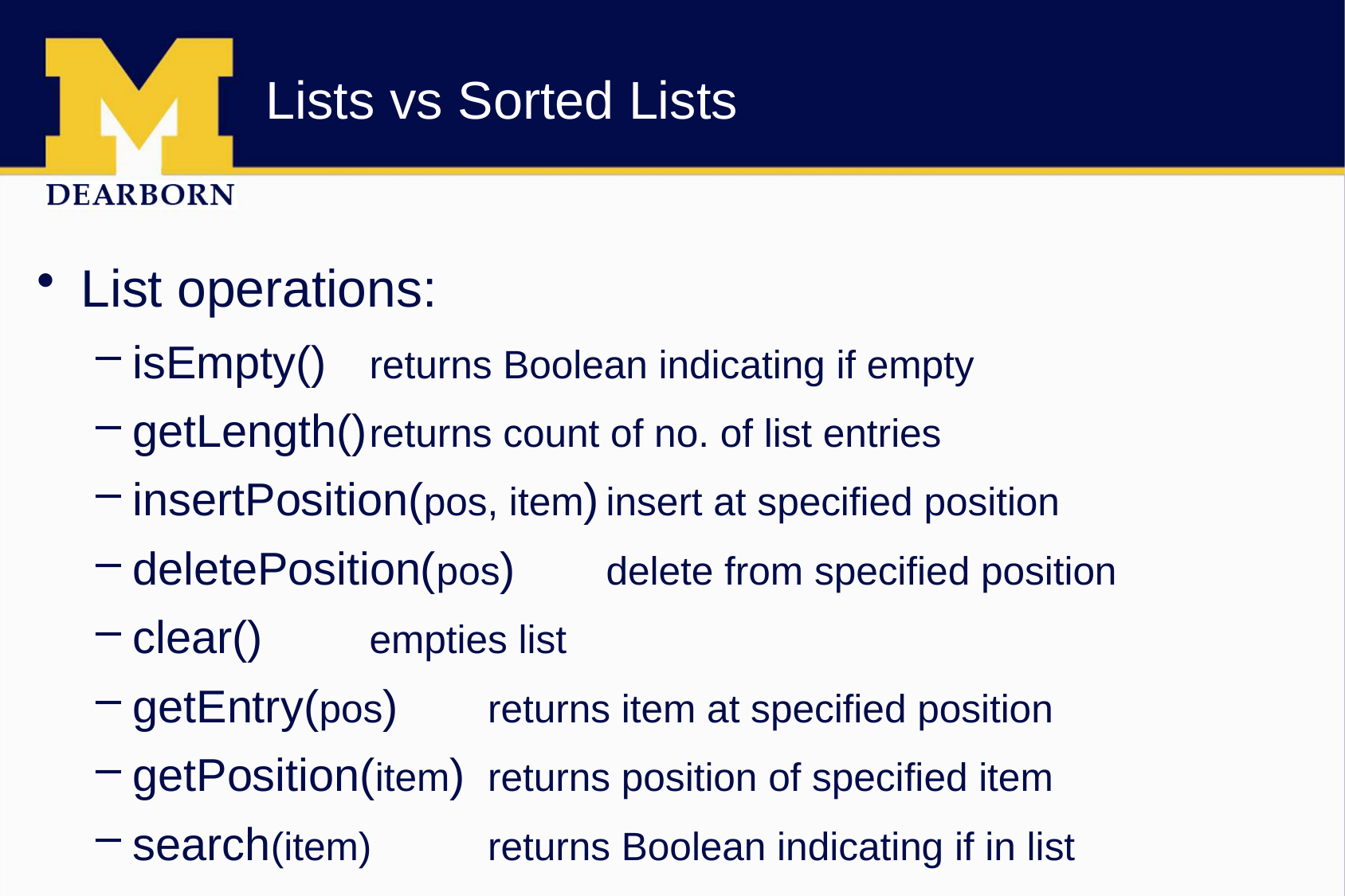

# Lists vs Sorted Lists
List operations:
isEmpty()			returns Boolean indicating if empty
getLength()			returns count of no. of list entries
insertPosition(pos, item)	insert at specified position
deletePosition(pos)	delete from specified position
clear()				empties list
getEntry(pos)		returns item at specified position
getPosition(item)		returns position of specified item
search(item)			returns Boolean indicating if in list